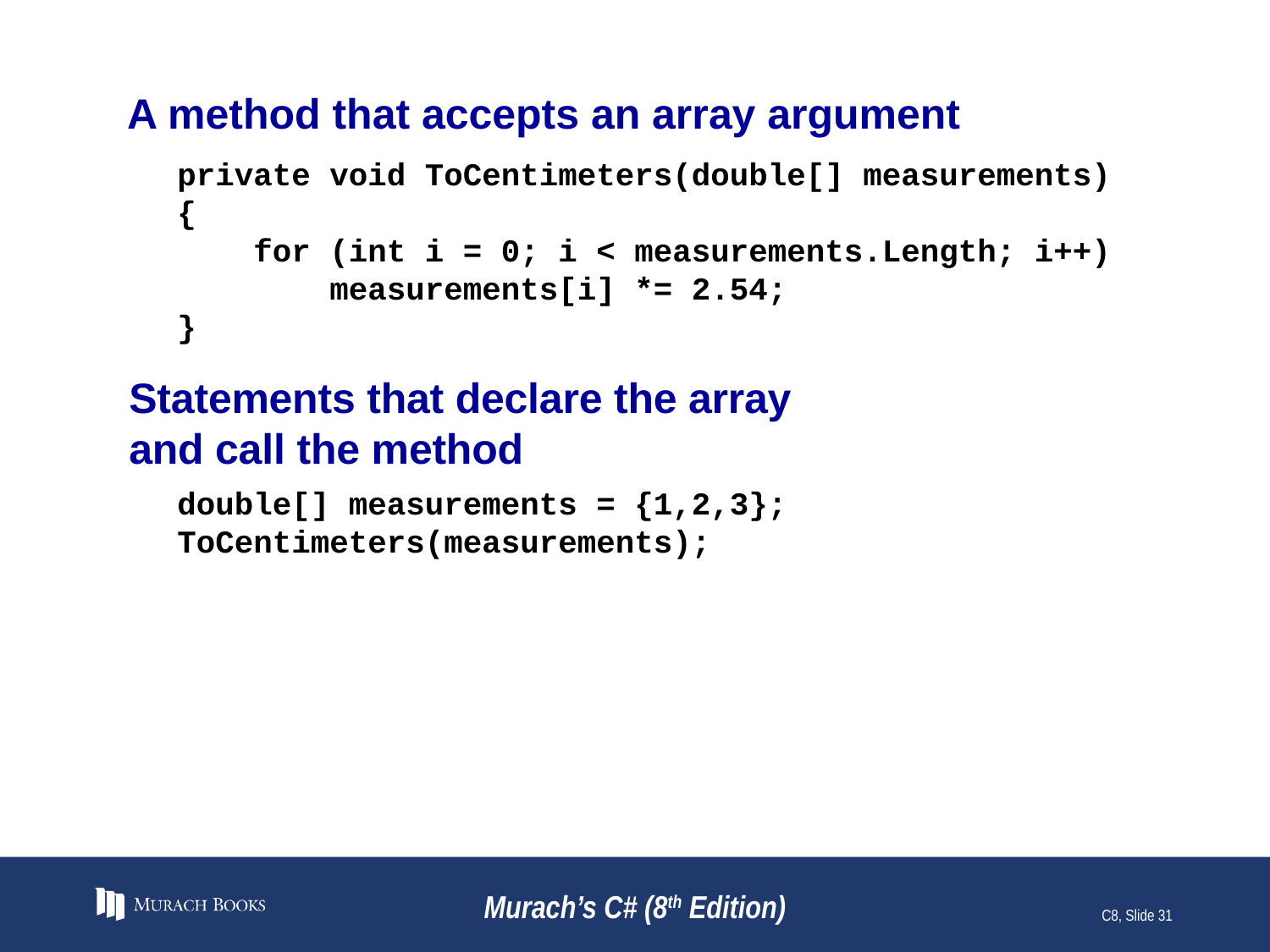

# A method that accepts an array argument
private void ToCentimeters(double[] measurements)
{
    for (int i = 0; i < measurements.Length; i++)
        measurements[i] *= 2.54;
}
Statements that declare the array
and call the method
double[] measurements = {1,2,3};
ToCentimeters(measurements);

Murach’s C# (8th Edition)

C8, Slide 31